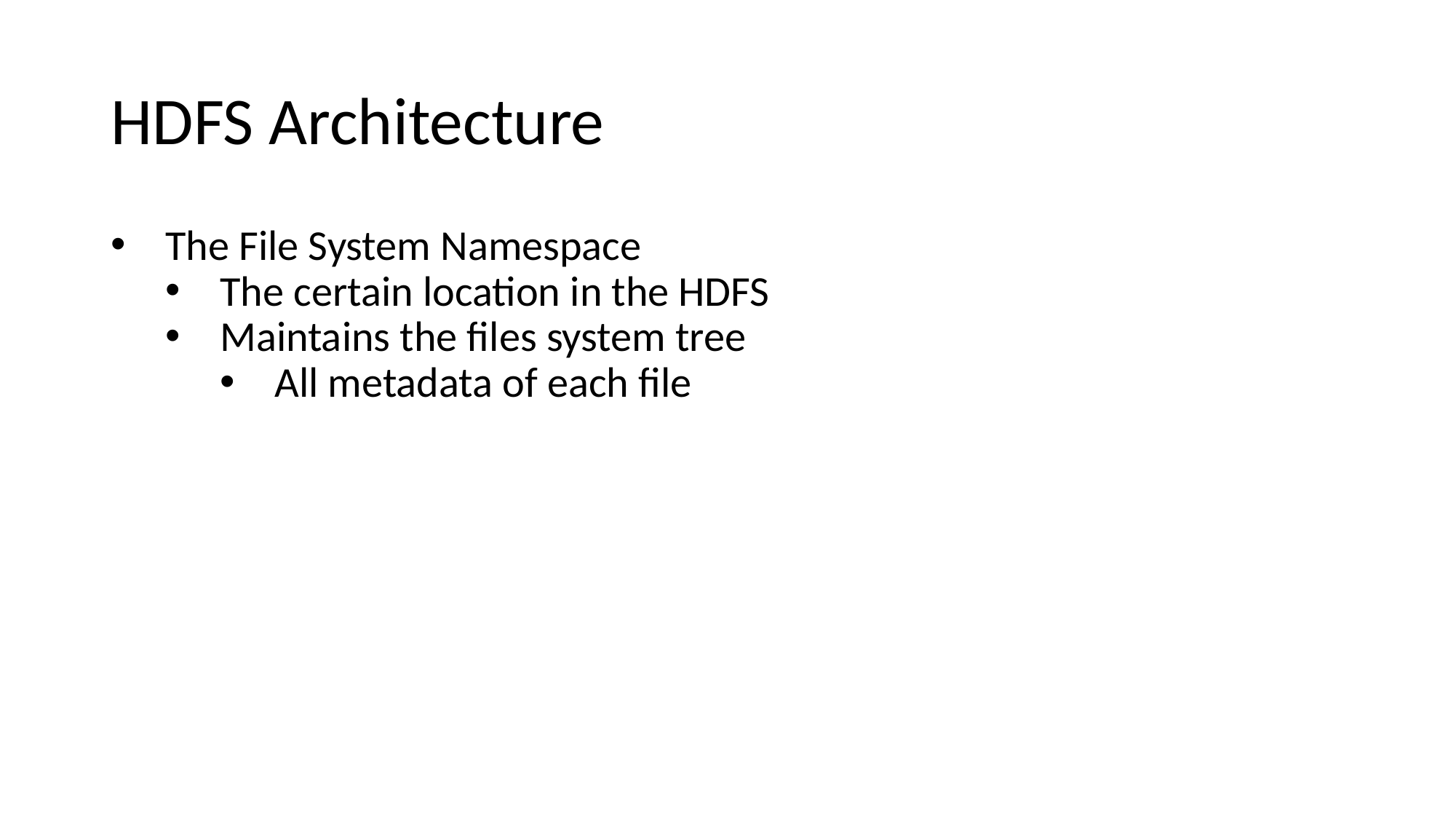

# HDFS Architecture
The File System Namespace
The certain location in the HDFS
Maintains the files system tree
All metadata of each file